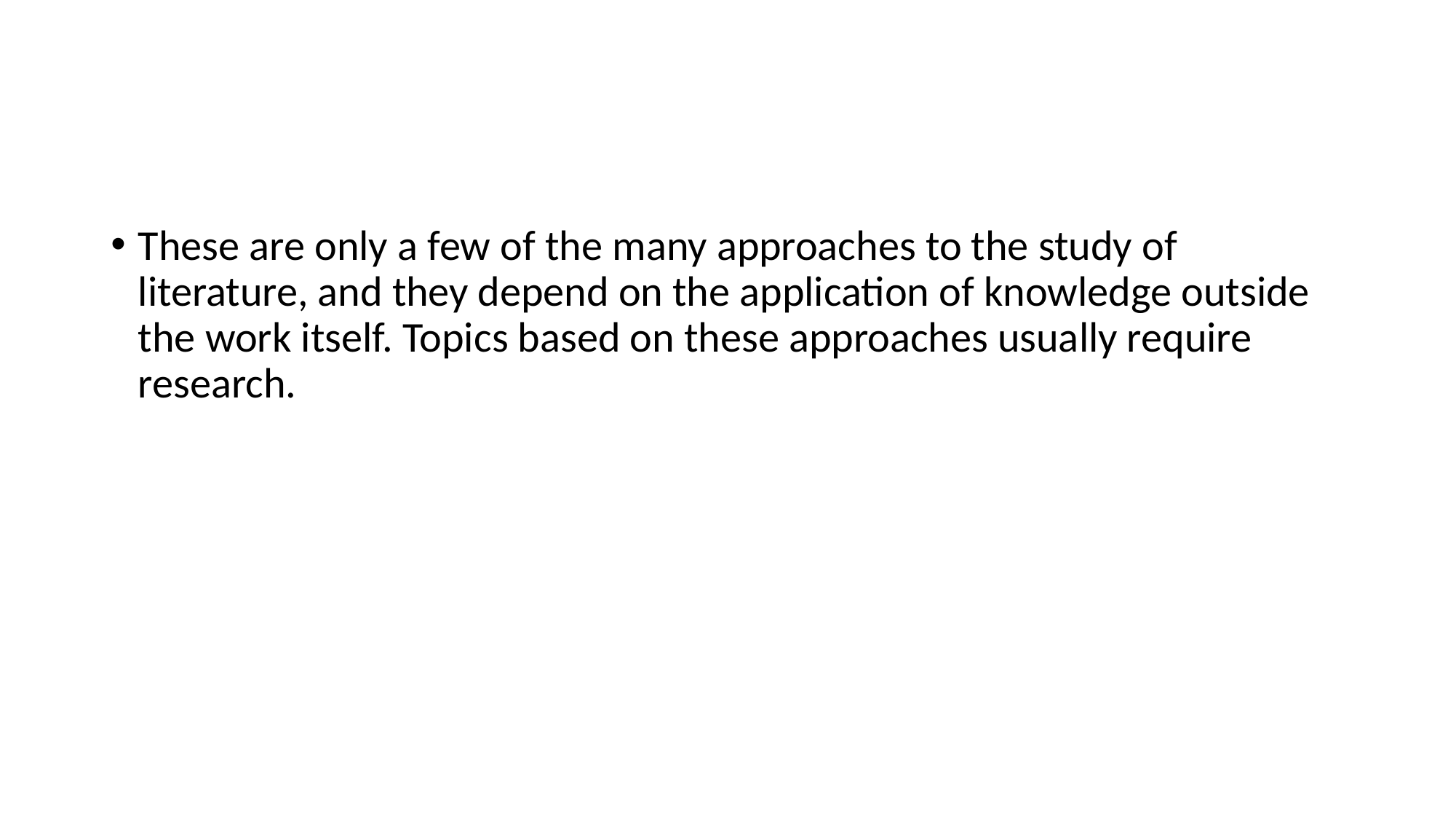

#
These are only a few of the many approaches to the study of literature, and they depend on the application of knowledge outside the work itself. Topics based on these approaches usually require research.